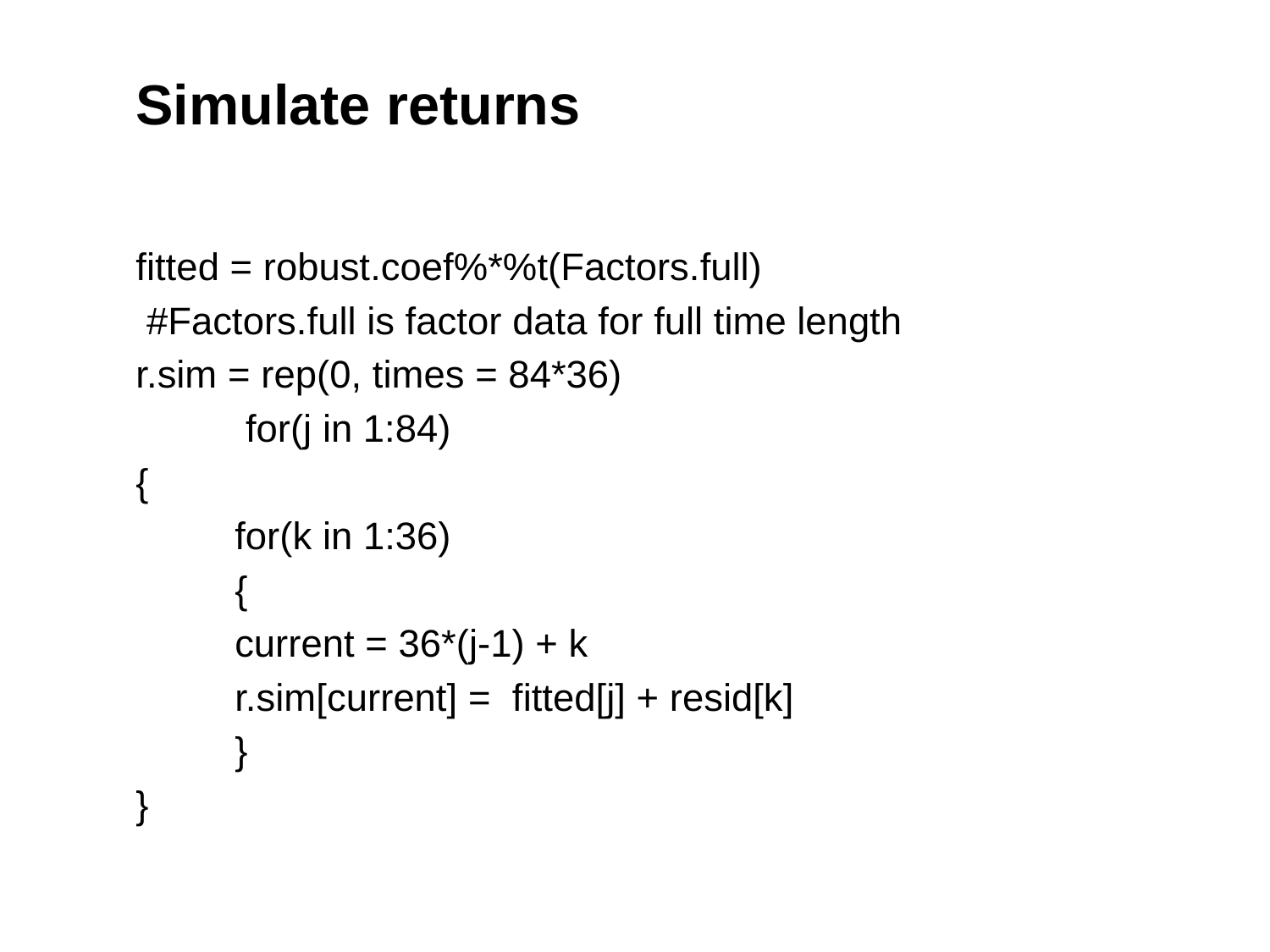

# Simulate returns
fitted = robust.coef%*%t(Factors.full)
 #Factors.full is factor data for full time length
r.sim = rep(0, times = 84*36)
	 for(j in 1:84)
{
		for(k in 1:36)
		{
		current = 36*(j-1) + k
		r.sim[current] =  fitted[j] + resid[k]
		}
}